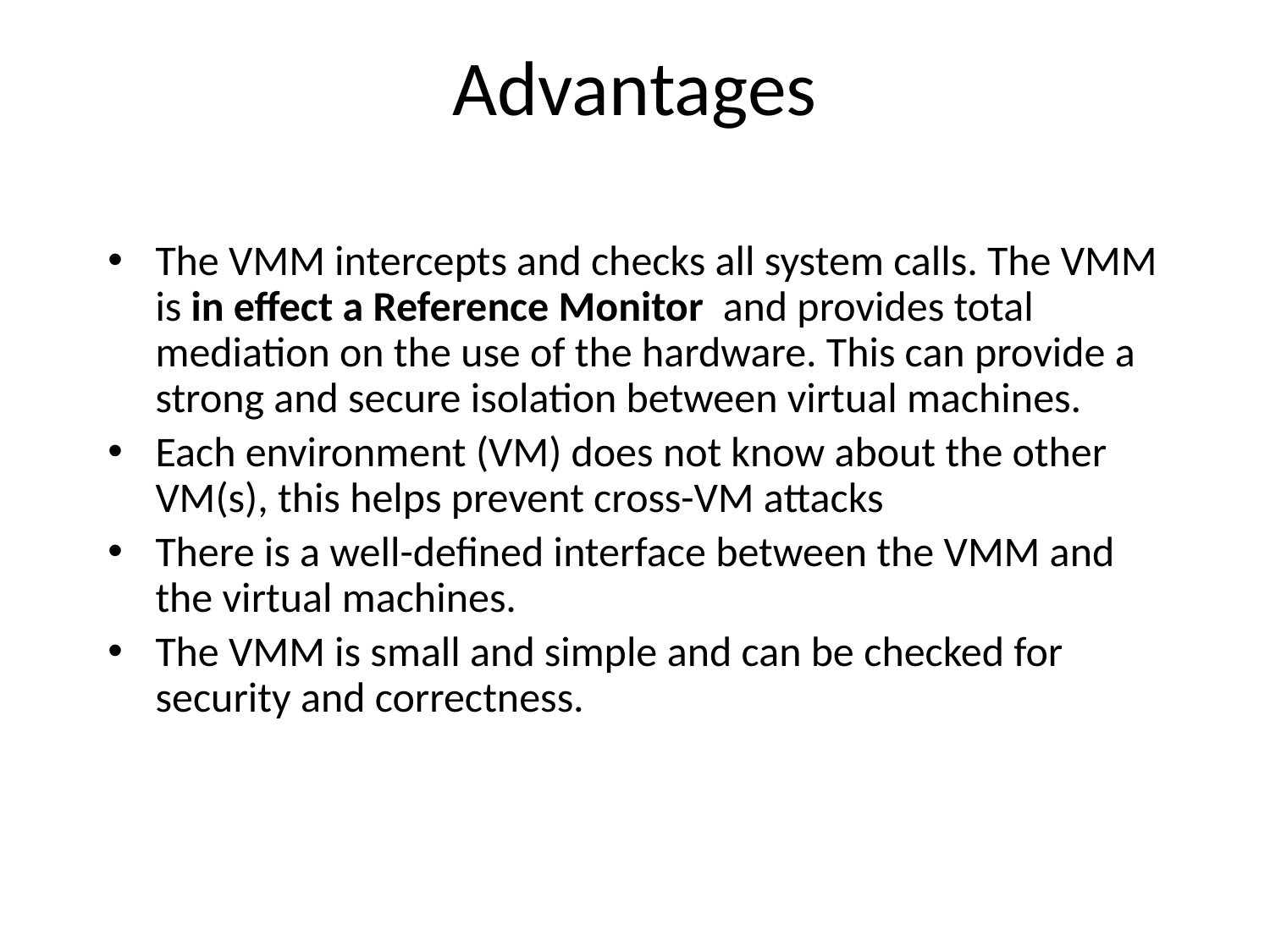

Advantages
The VMM intercepts and checks all system calls. The VMM is in effect a Reference Monitor  and provides total mediation on the use of the hardware. This can provide a strong and secure isolation between virtual machines.
Each environment (VM) does not know about the other VM(s), this helps prevent cross-VM attacks
There is a well-defined interface between the VMM and the virtual machines.
The VMM is small and simple and can be checked for security and correctness.